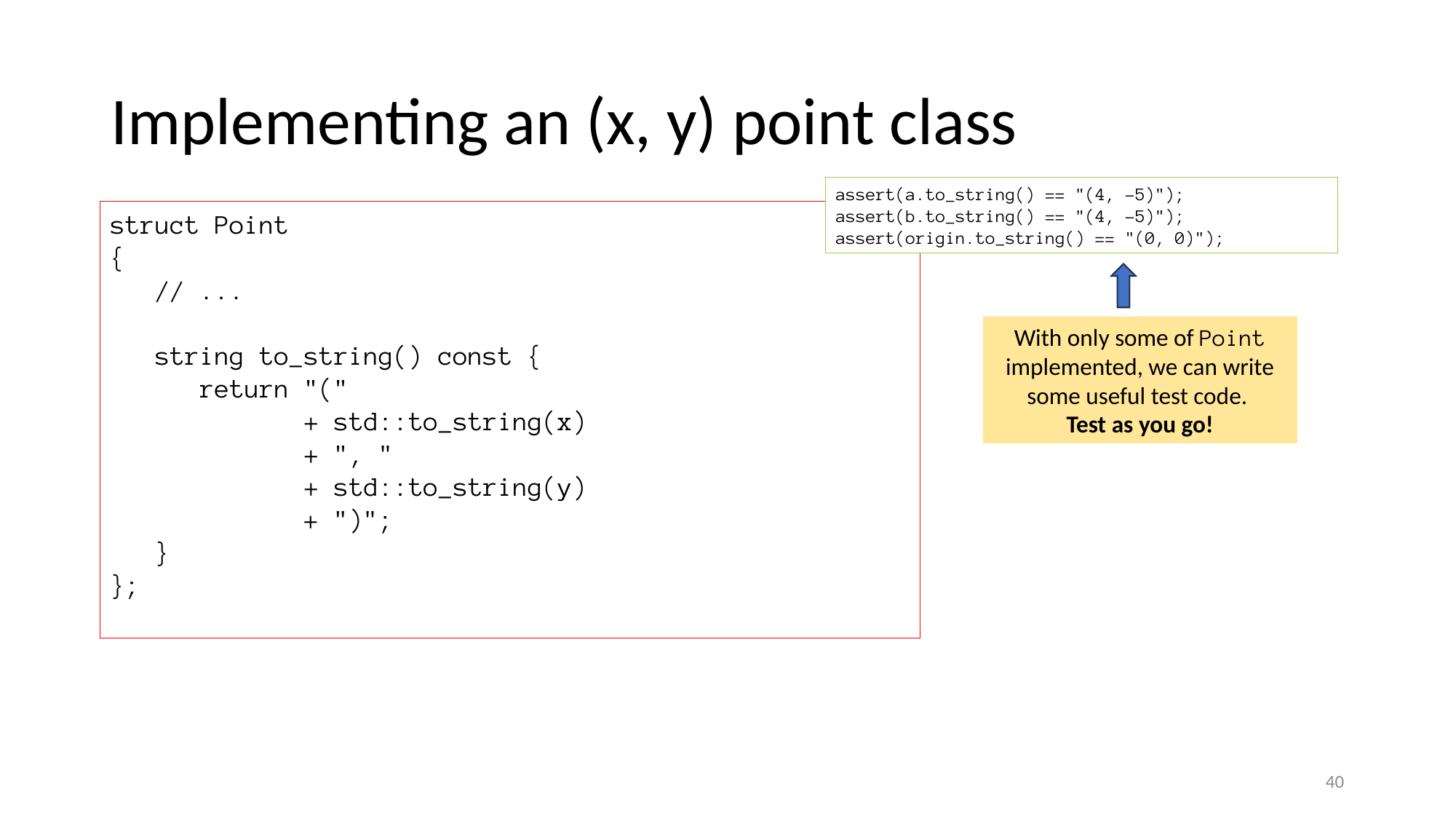

# Implementing an (x, y) point class
assert(a.to_string() == "(4, -5)");
assert(b.to_string() == "(4, -5)");
assert(origin.to_string() == "(0, 0)");
struct Point
{
   // ...

   string to_string() const {
      return "("
             + std::to_string(x)
             + ", "
             + std::to_string(y)
             + ")";
   }
};

With only some of Point implemented, we can write some useful test code.
Test as you go!
40